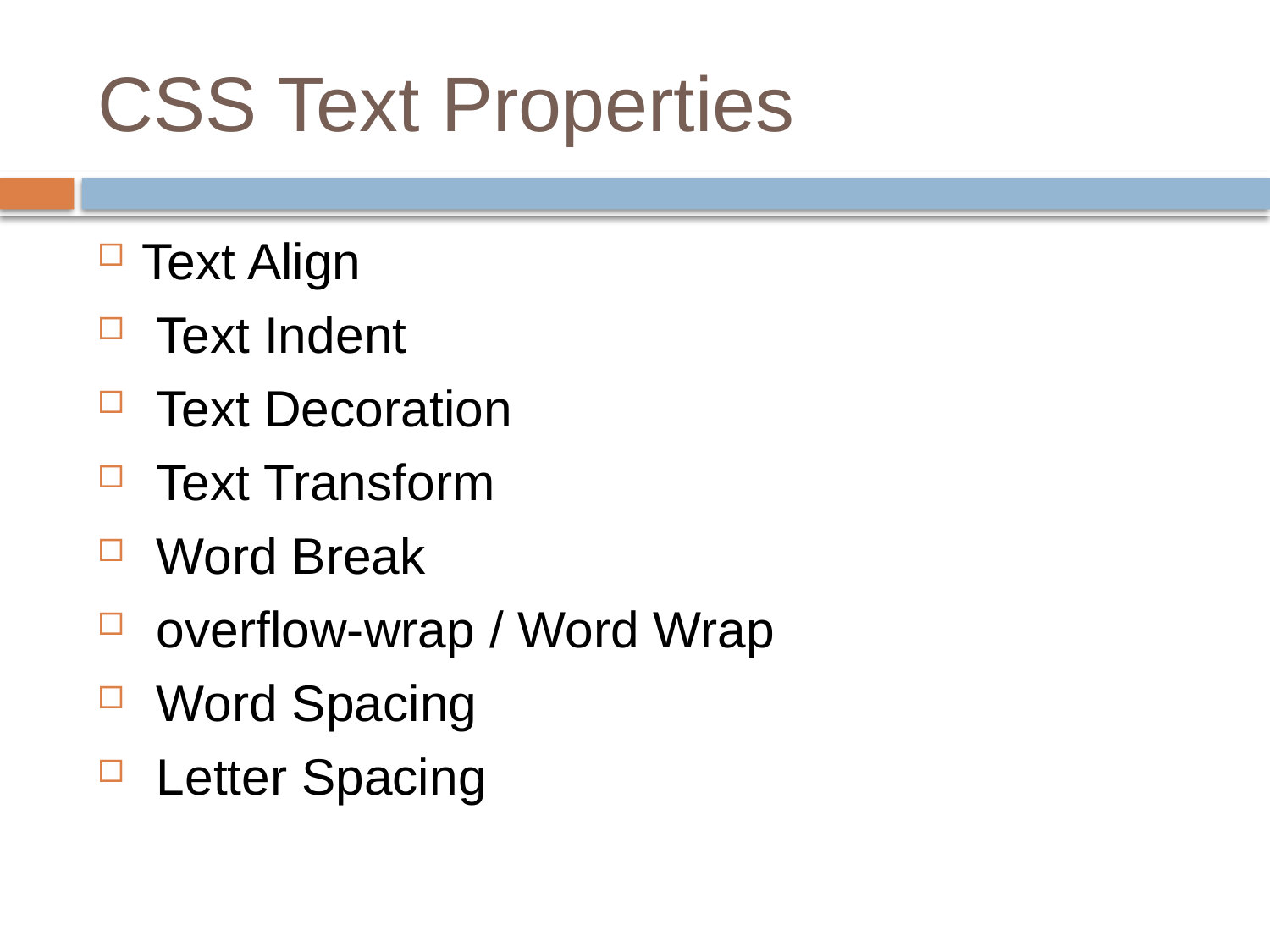

# CSS Text Properties
Text Align
 Text Indent
 Text Decoration
 Text Transform
 Word Break
 overflow-wrap / Word Wrap
 Word Spacing
 Letter Spacing